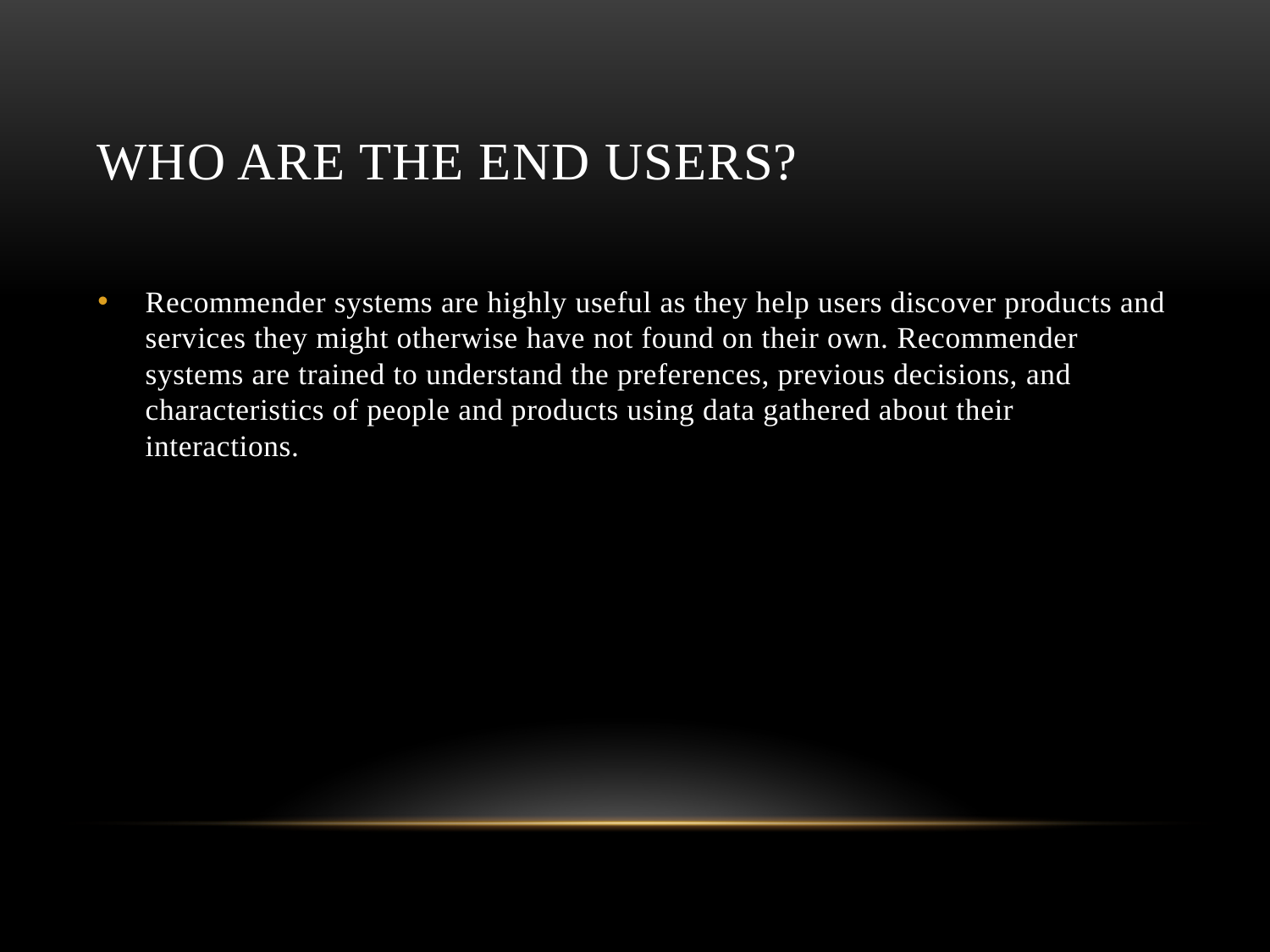

# WHO ARE THE END USERS?
Recommender systems are highly useful as they help users discover products and services they might otherwise have not found on their own. Recommender systems are trained to understand the preferences, previous decisions, and characteristics of people and products using data gathered about their interactions.